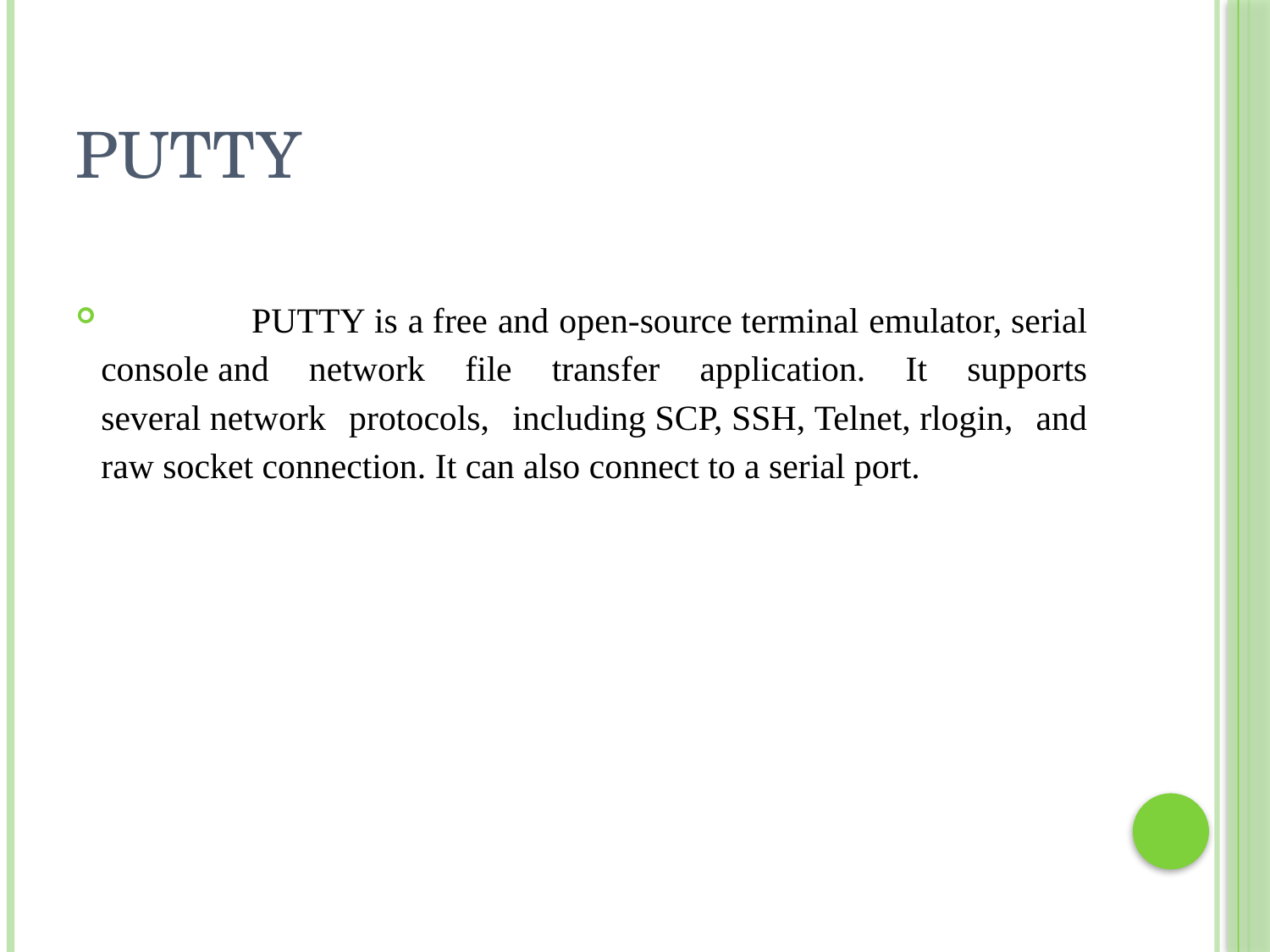

# Putty

                PUTTY is a free and open-source terminal emulator, serial console and network file transfer application. It supports several network protocols, including SCP, SSH, Telnet, rlogin, and raw socket connection. It can also connect to a serial port.